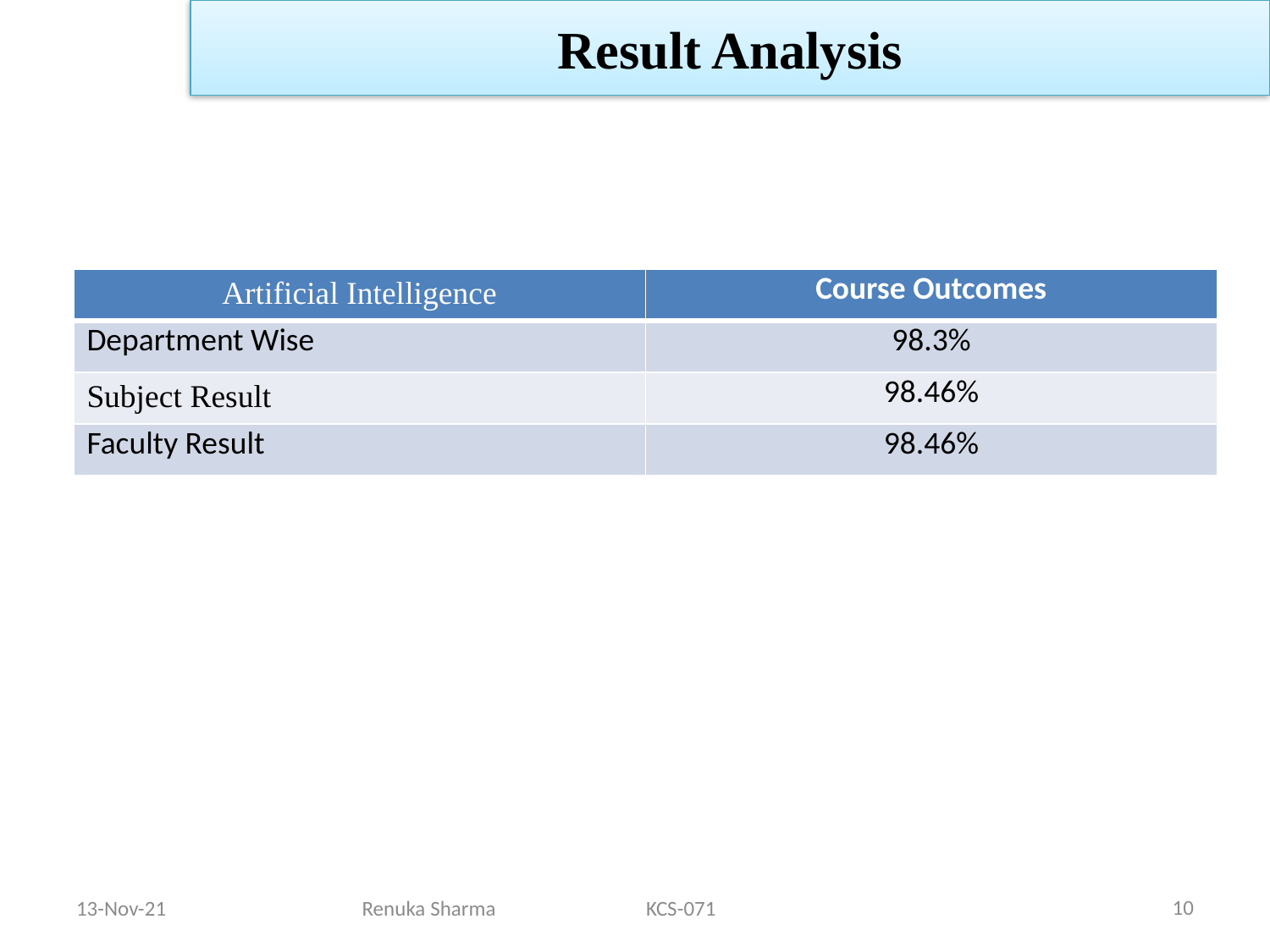

Result Analysis
| Artificial Intelligence | Course Outcomes |
| --- | --- |
| Department Wise | 98.3% |
| Subject Result | 98.46% |
| Faculty Result | 98.46% |
10
13-Nov-21
Renuka Sharma                               KCS-071